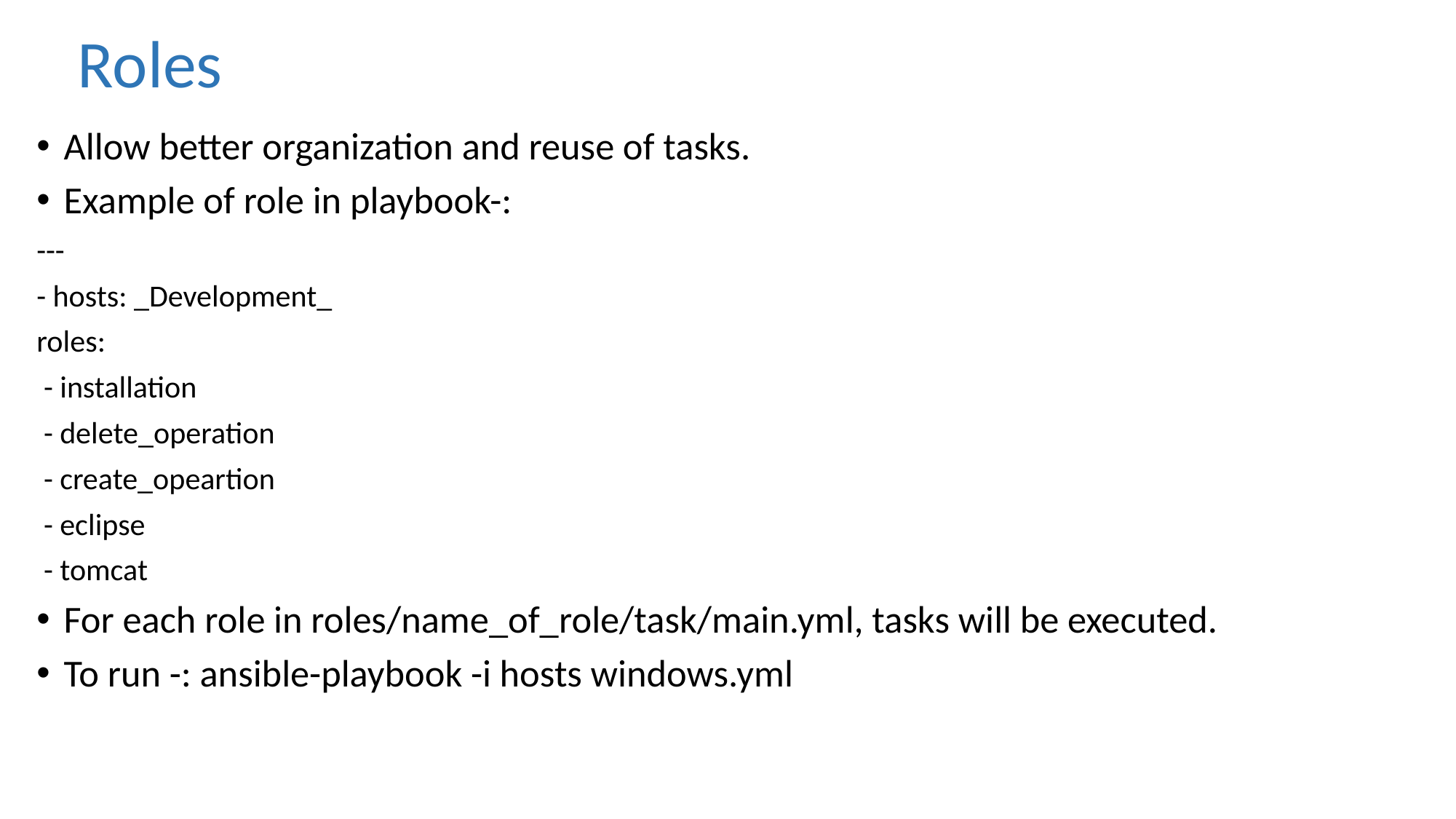

# Roles
Allow better organization and reuse of tasks.
Example of role in playbook-:
---
- hosts: _Development_
roles:
 - installation
 - delete_operation
 - create_opeartion
 - eclipse
 - tomcat
For each role in roles/name_of_role/task/main.yml, tasks will be executed.
To run -: ansible-playbook -i hosts windows.yml